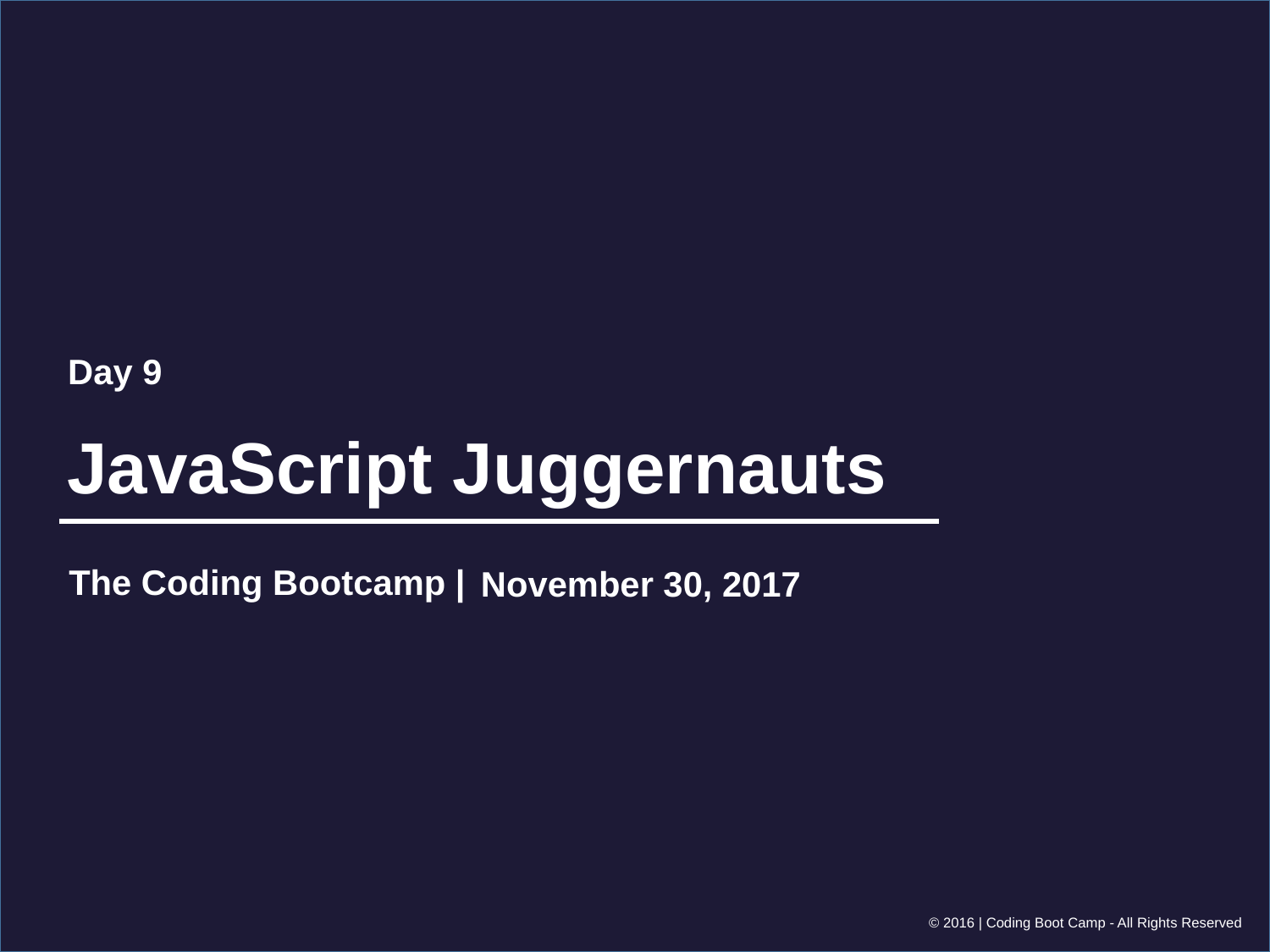

Day 9
# JavaScript Juggernauts
November 30, 2017